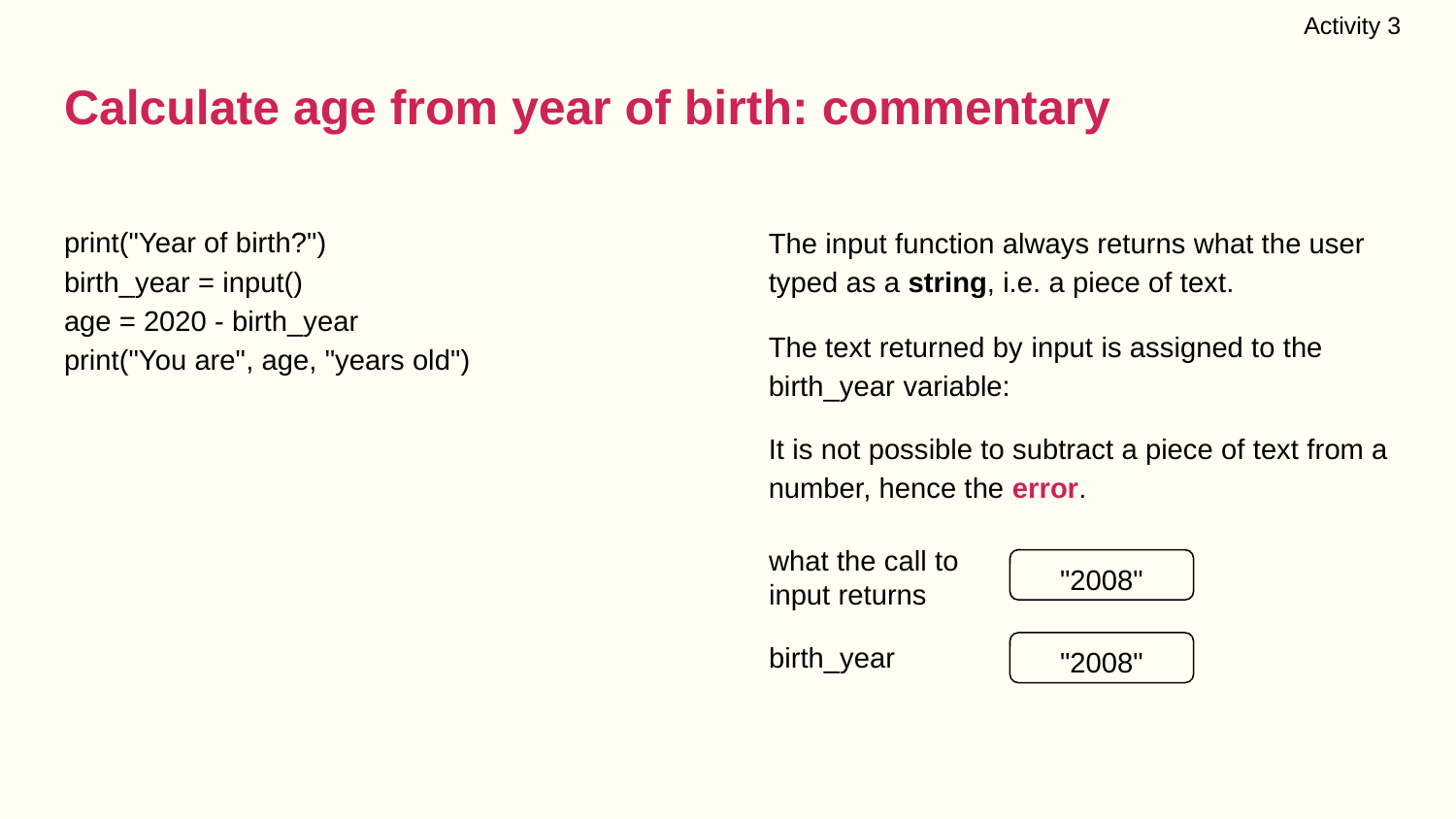

Activity 3
Calculate age from year of birth: commentary
print("Year of birth?")
birth_year = input()
age = 2020 - birth_year
print("You are", age, "years old")
The input function always returns what the user typed as a string, i.e. a piece of text.
The text returned by input is assigned to the birth_year variable:
It is not possible to subtract a piece of text from a number, hence the error.
what the call to input returns
"2008"
birth_year
"2008"